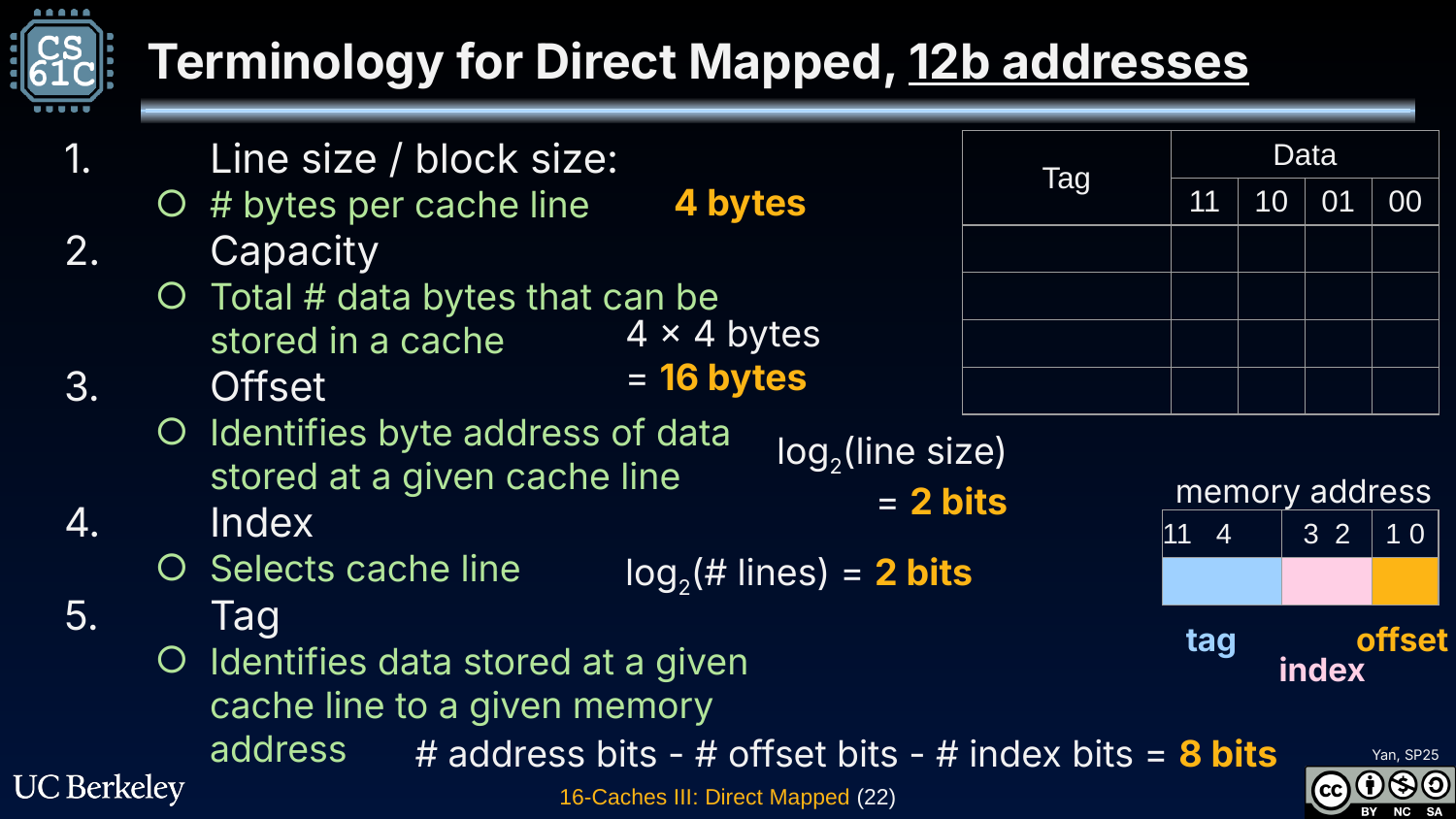

# Terminology for Direct Mapped, 12b addresses
1.	Line size / block size:
# bytes per cache line
2. 	Capacity
Total # data bytes that can be stored in a cache
3. 	Offset
Identifies byte address of data stored at a given cache line
4. 	Index
Selects cache line
5. 	Tag
Identifies data stored at a given cache line to a given memory address
| Tag | Data |  |  |  |
| --- | --- | --- | --- | --- |
|  | 11 | 10 | 01 | 00 |
|  |  |  |  |  |
|  |  |  |  |  |
|  |  |  |  |  |
|  |  |  |  |  |
4 bytes
4 x 4 bytes
= 16 bytes
log2(line size) = 2 bits
memory address
| 11 4 | 3 2 | 1 0 |
| --- | --- | --- |
|  |  |  |
log2(# lines) = 2 bits
tag
offset
index
# address bits - # offset bits - # index bits = 8 bits